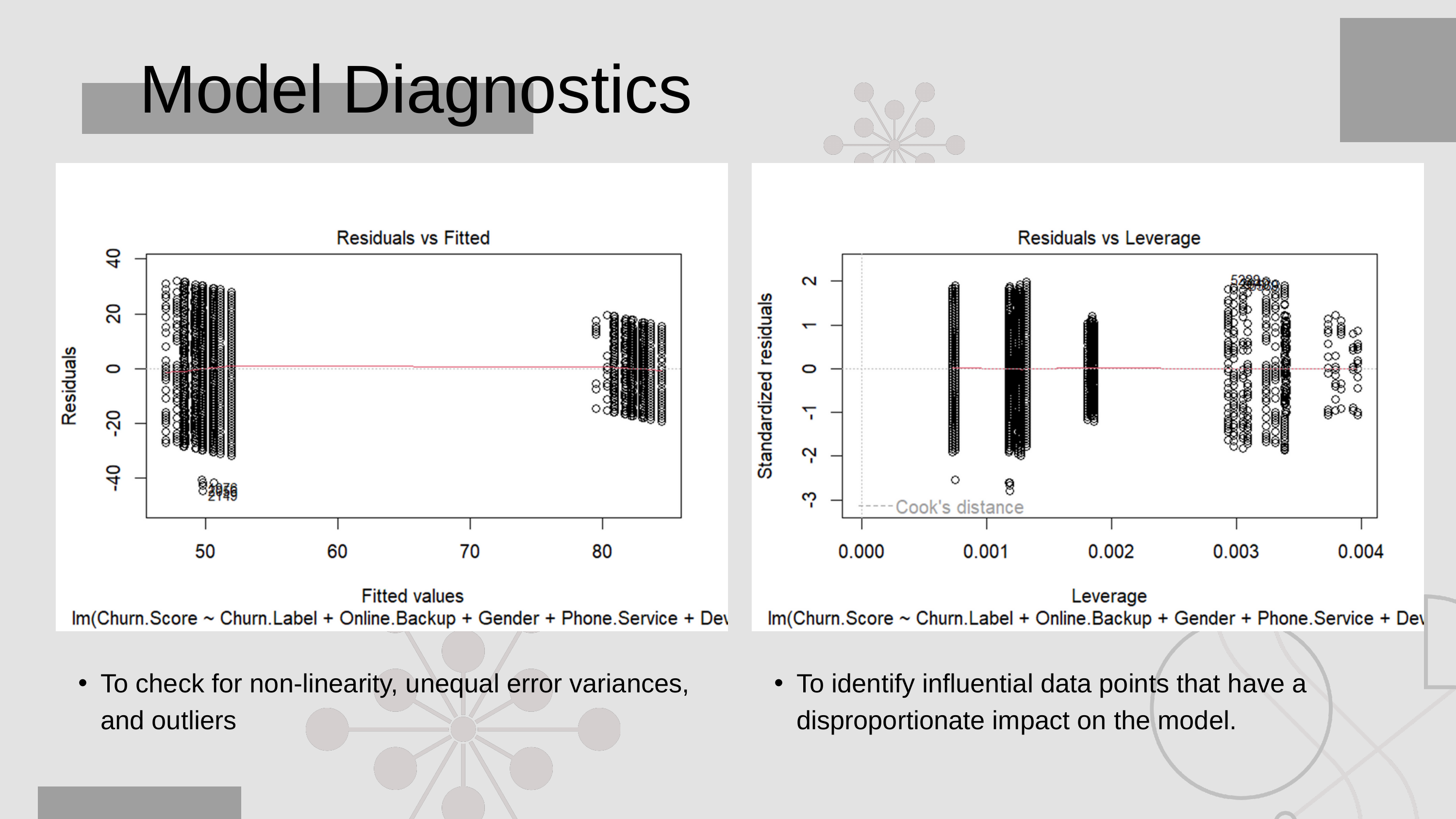

Model Diagnostics

To check for non-linearity, unequal error variances, and outliers
To identify influential data points that have a disproportionate impact on the model.